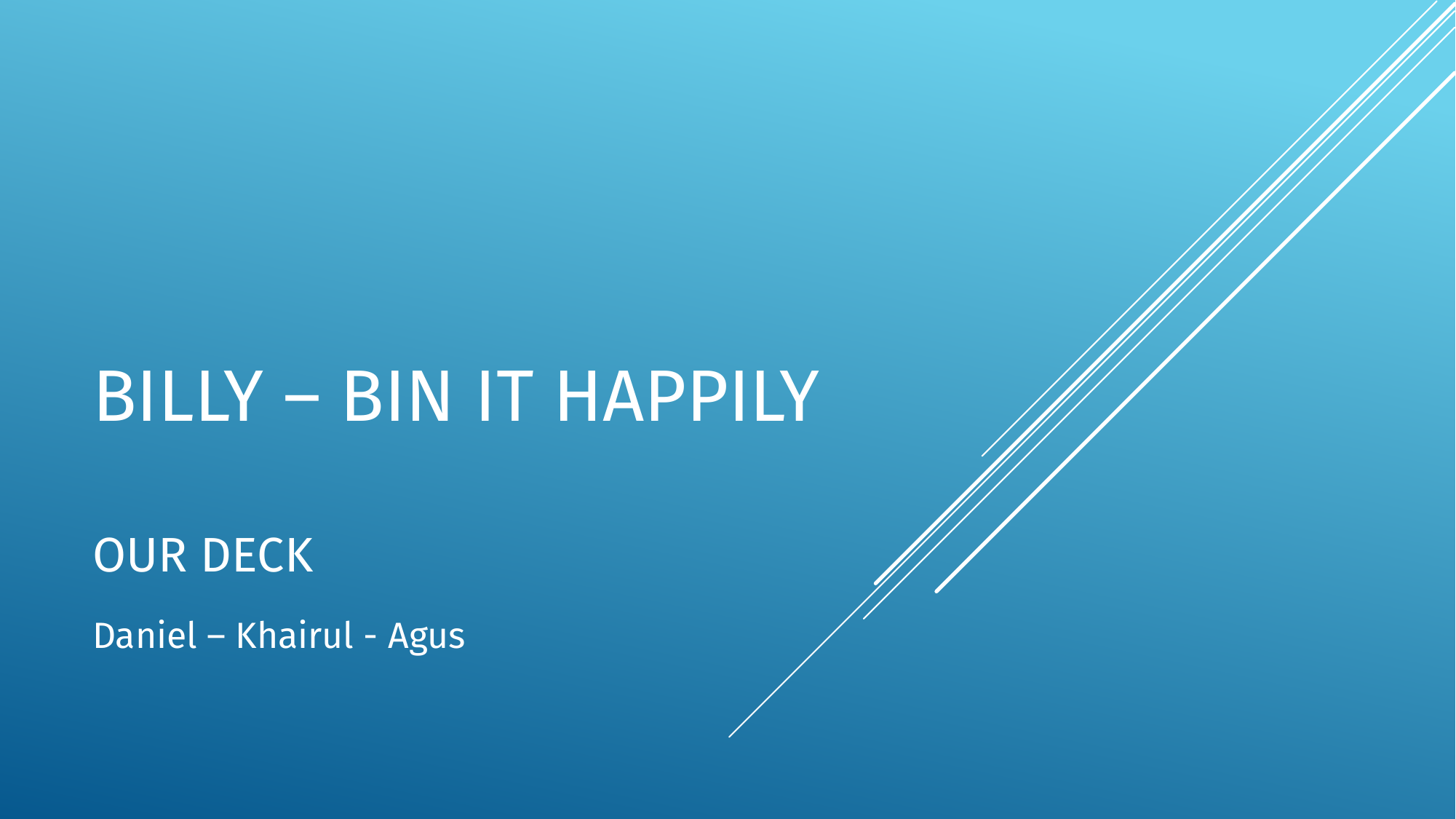

# Billy – bin it happily Our Deck
Daniel – Khairul - Agus